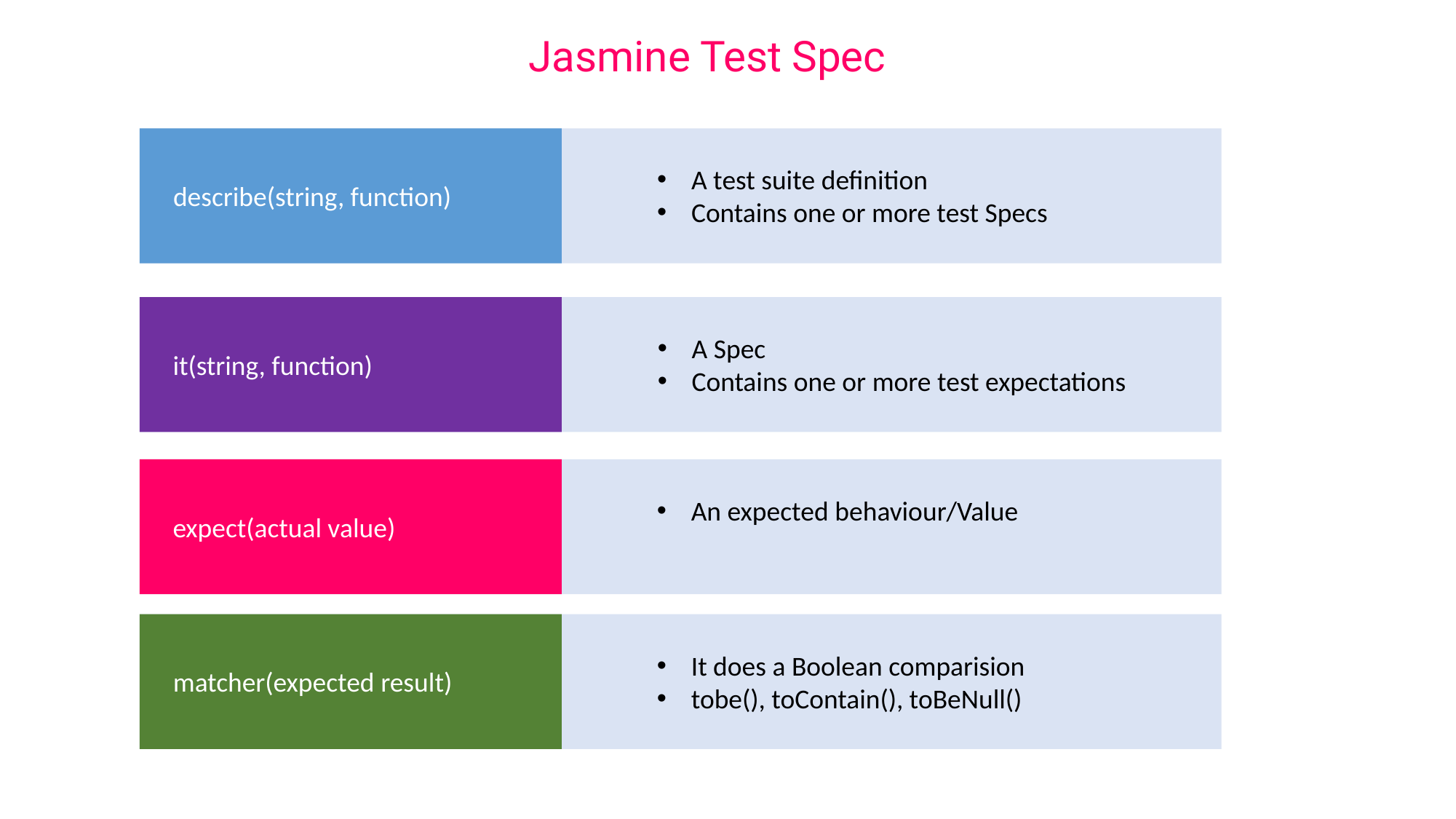

Jasmine Test Spec

A test suite definition
Contains one or more test Specs
describe(string, function)

A Spec
Contains one or more test expectations
it(string, function)

An expected behaviour/Value
expect(actual value)

It does a Boolean comparision
tobe(), toContain(), toBeNull()
matcher(expected result)